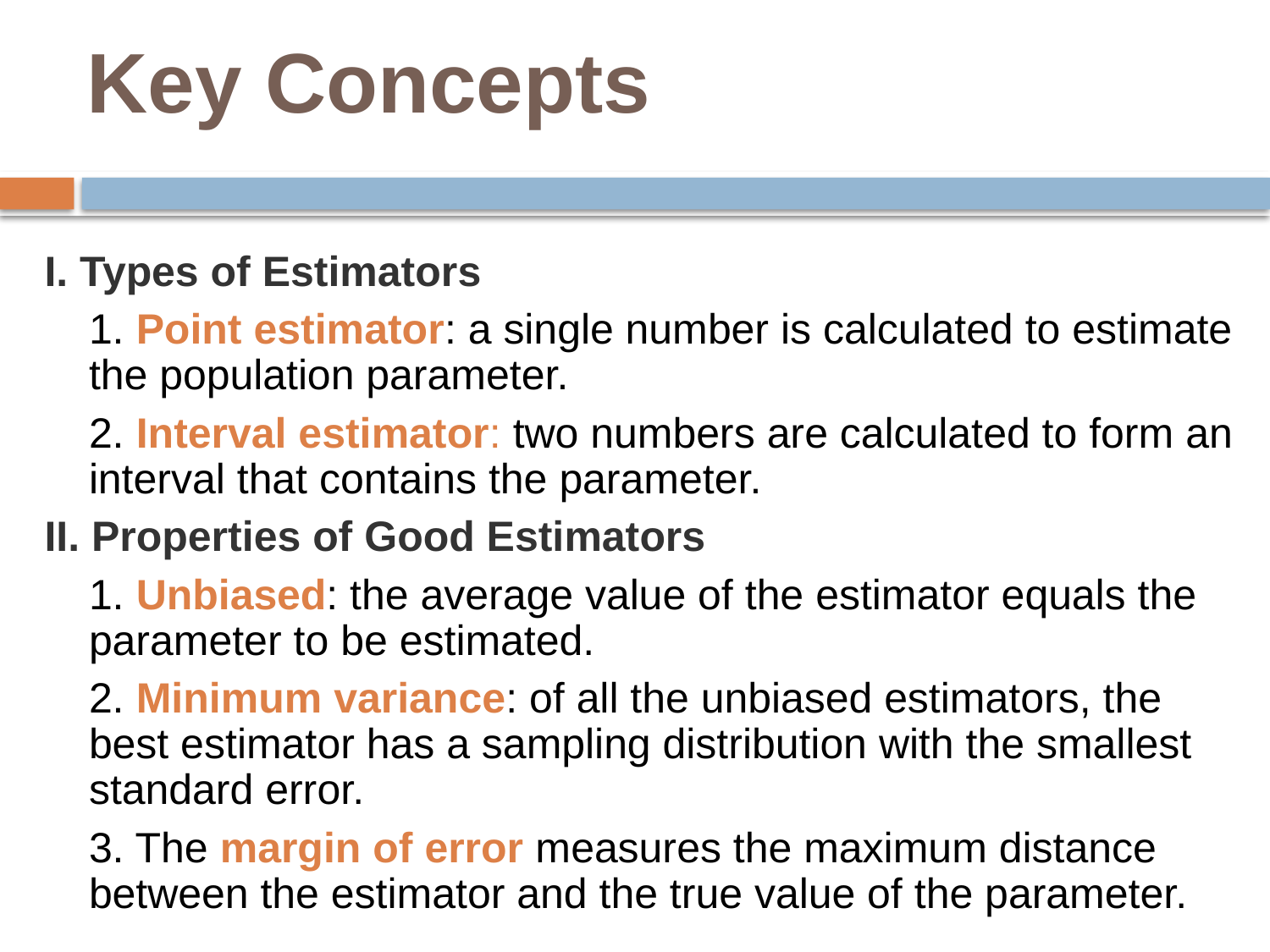

# Key Concepts
I. Types of Estimators
	1. Point estimator: a single number is calculated to estimate the population parameter.
	2. Interval estimator: two numbers are calculated to form an interval that contains the parameter.
II. Properties of Good Estimators
	1. Unbiased: the average value of the estimator equals the parameter to be estimated.
	2. Minimum variance: of all the unbiased estimators, the best estimator has a sampling distribution with the smallest standard error.
	3. The margin of error measures the maximum distance between the estimator and the true value of the parameter.